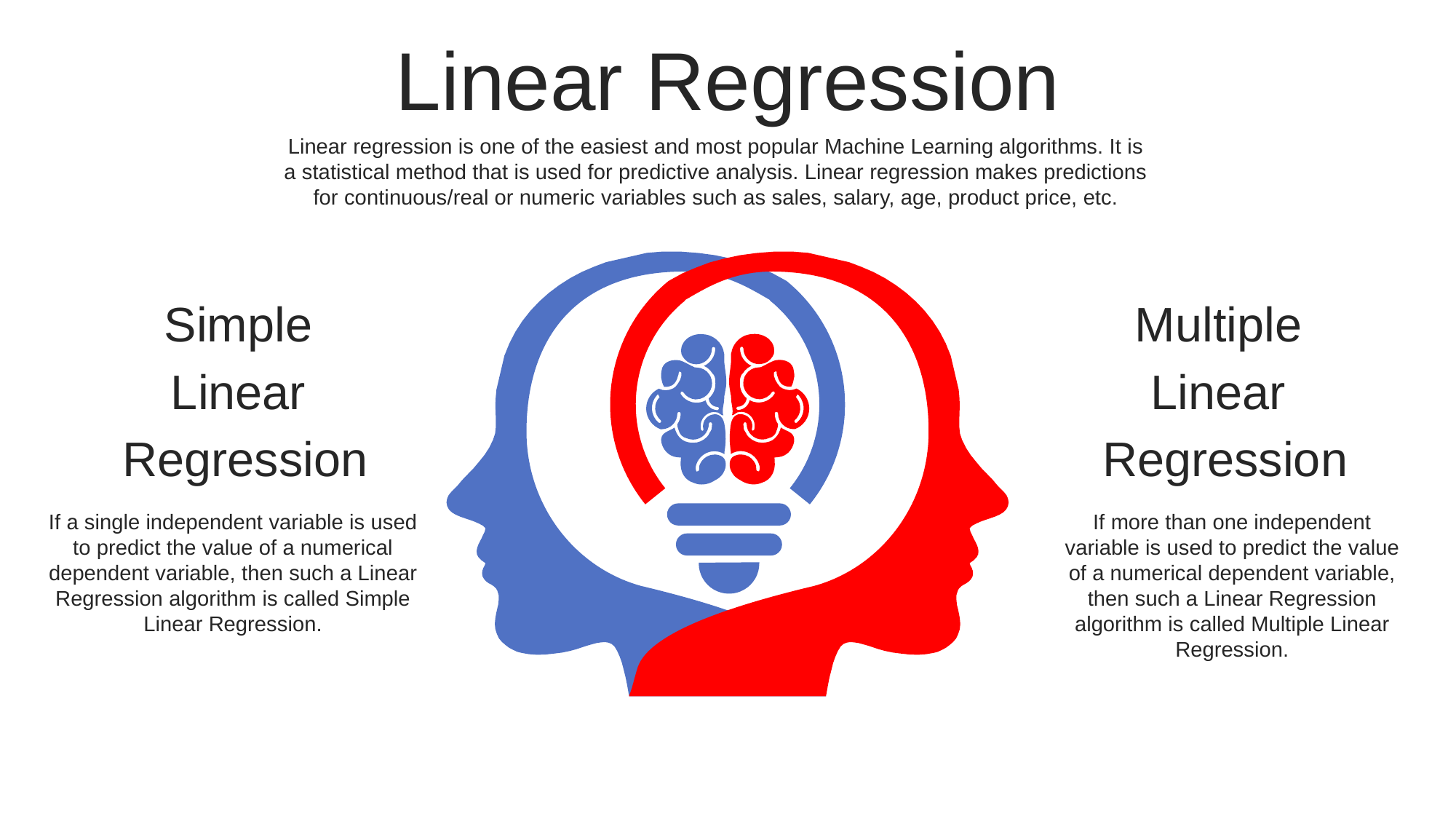

Linear Regression
Linear regression is one of the easiest and most popular Machine Learning algorithms. It is a statistical method that is used for predictive analysis. Linear regression makes predictions for continuous/real or numeric variables such as sales, salary, age, product price, etc.

Simple
Linear
Regression
Multiple
Linear
Regression
If a single independent variable is used to predict the value of a numerical dependent variable, then such a Linear Regression algorithm is called Simple Linear Regression.
If more than one independent variable is used to predict the value of a numerical dependent variable, then such a Linear Regression algorithm is called Multiple Linear Regression.